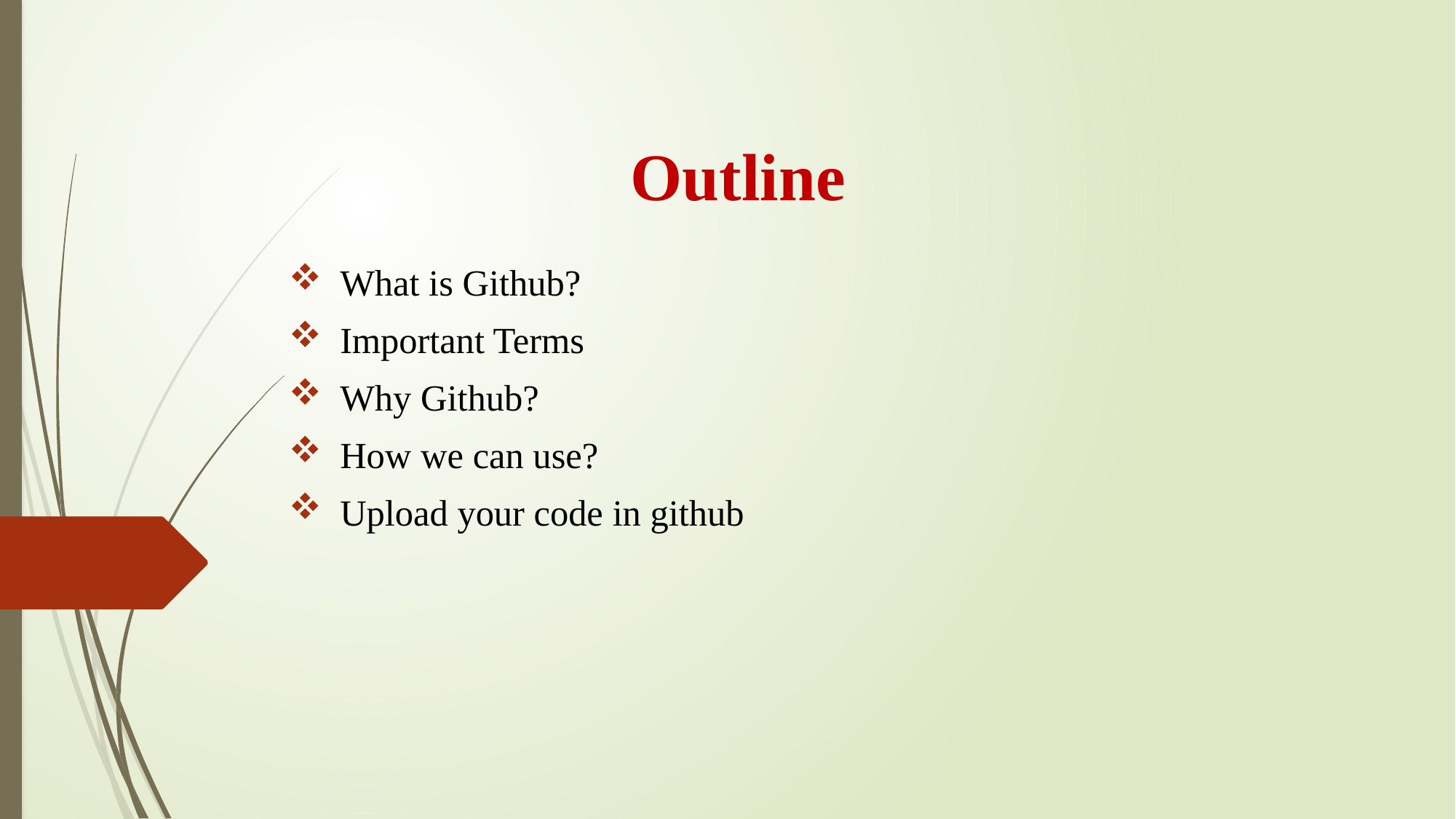

# Outline
What is Github?
Important Terms
Why Github?
How we can use?
Upload your code in github